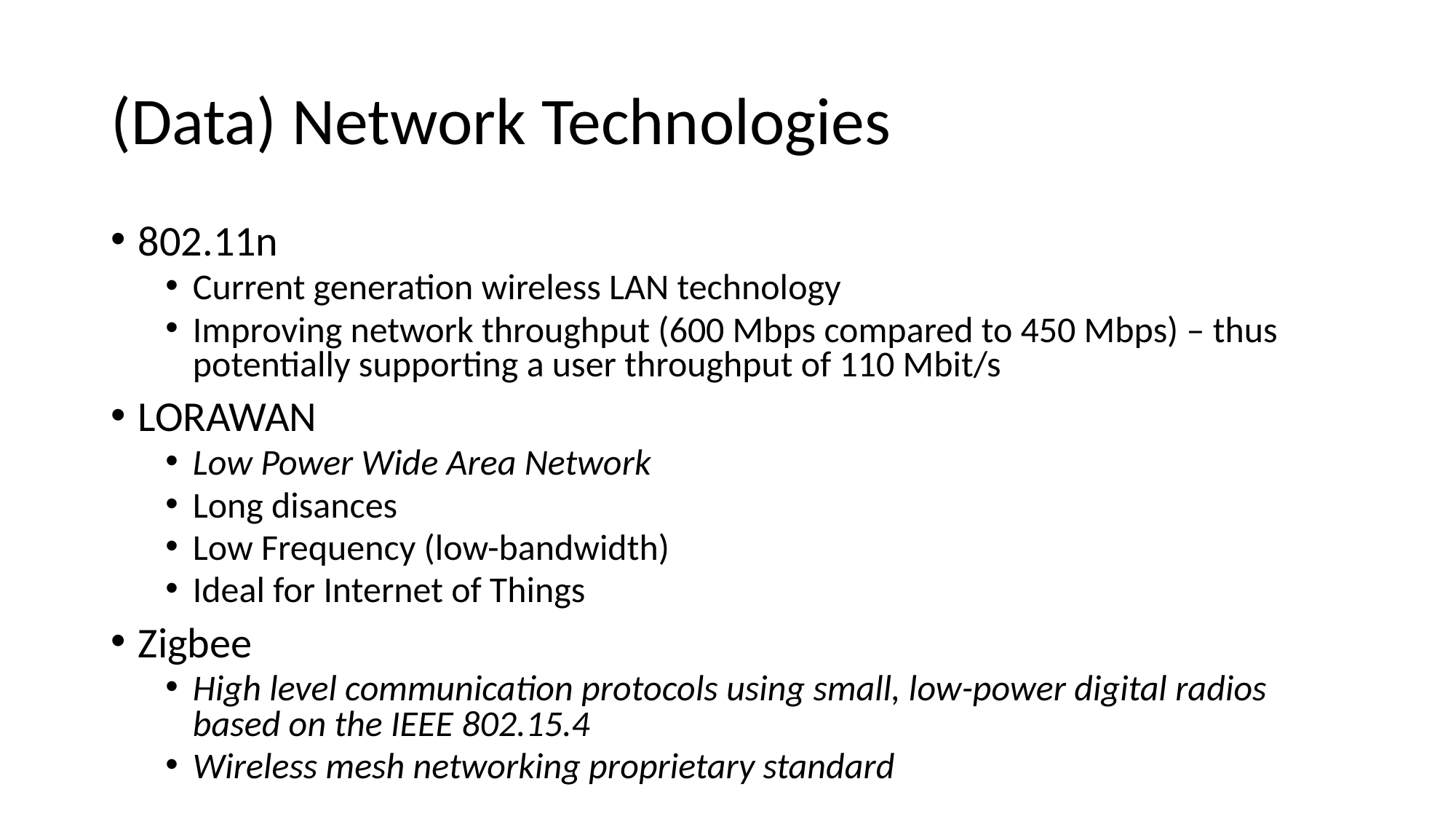

# (Data) Network Technologies
802.11n
Current generation wireless LAN technology
Improving network throughput (600 Mbps compared to 450 Mbps) – thus potentially supporting a user throughput of 110 Mbit/s
LORAWAN
Low Power Wide Area Network
Long disances
Low Frequency (low-bandwidth)
Ideal for Internet of Things
Zigbee
High level communication protocols using small, low-power digital radios based on the IEEE 802.15.4
Wireless mesh networking proprietary standard